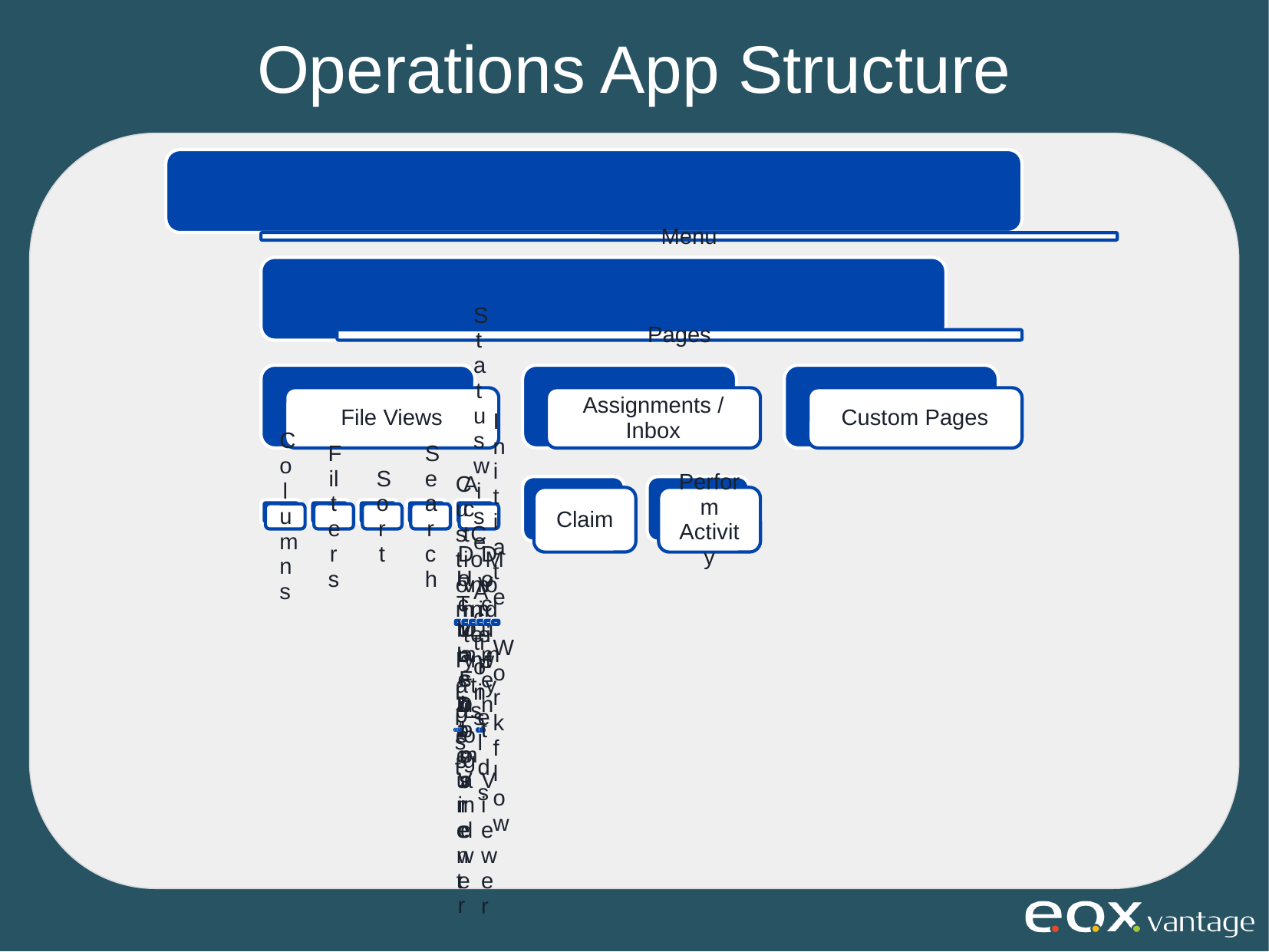

Operations App Structure

Menu
Pages
File Views
Assignments / Inbox
Claim
Perform Activity
Columns
View
Custom Pages
Custom Pages